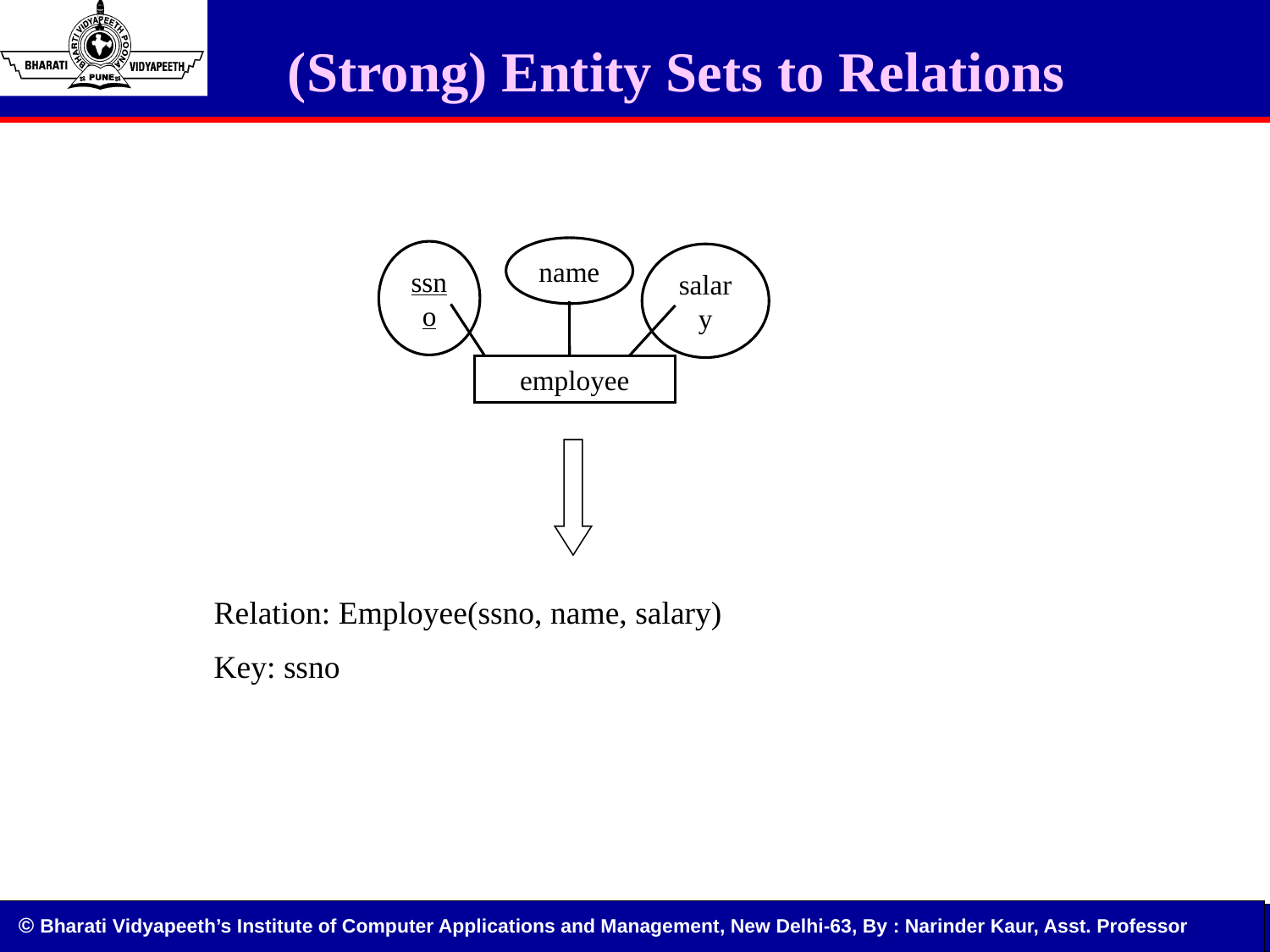

(Strong) Entity Sets to Relations
name
ssno
salary

employee

Relation: Employee(ssno, name, salary)
Key: ssno